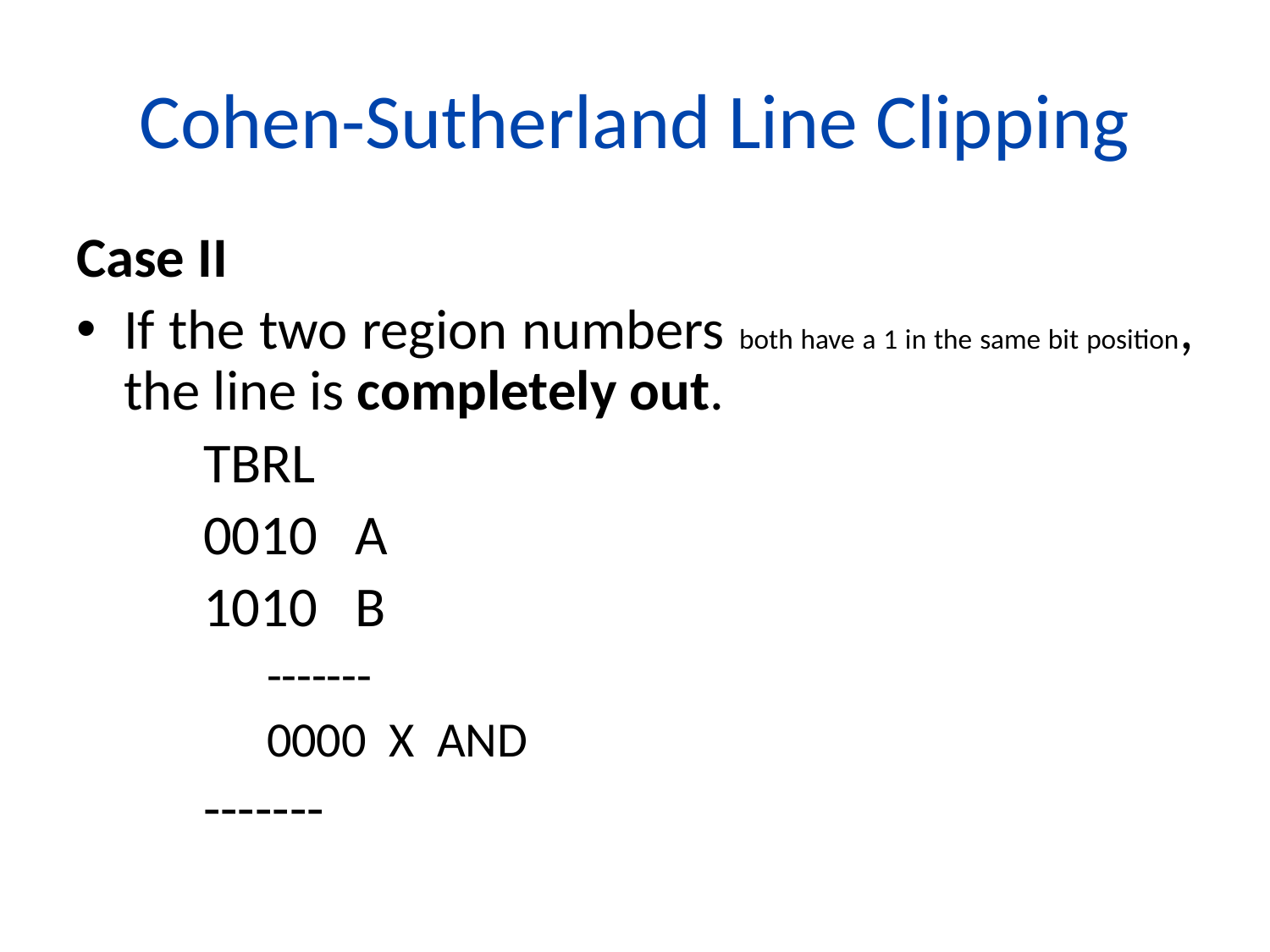

# Cohen-Sutherland Line Clipping
Case II
If the two region numbers both have a 1 in the same bit position, the line is completely out.
    	TBRL
	0010   A
	1010   B
	-------
	0000  X  AND
	-------